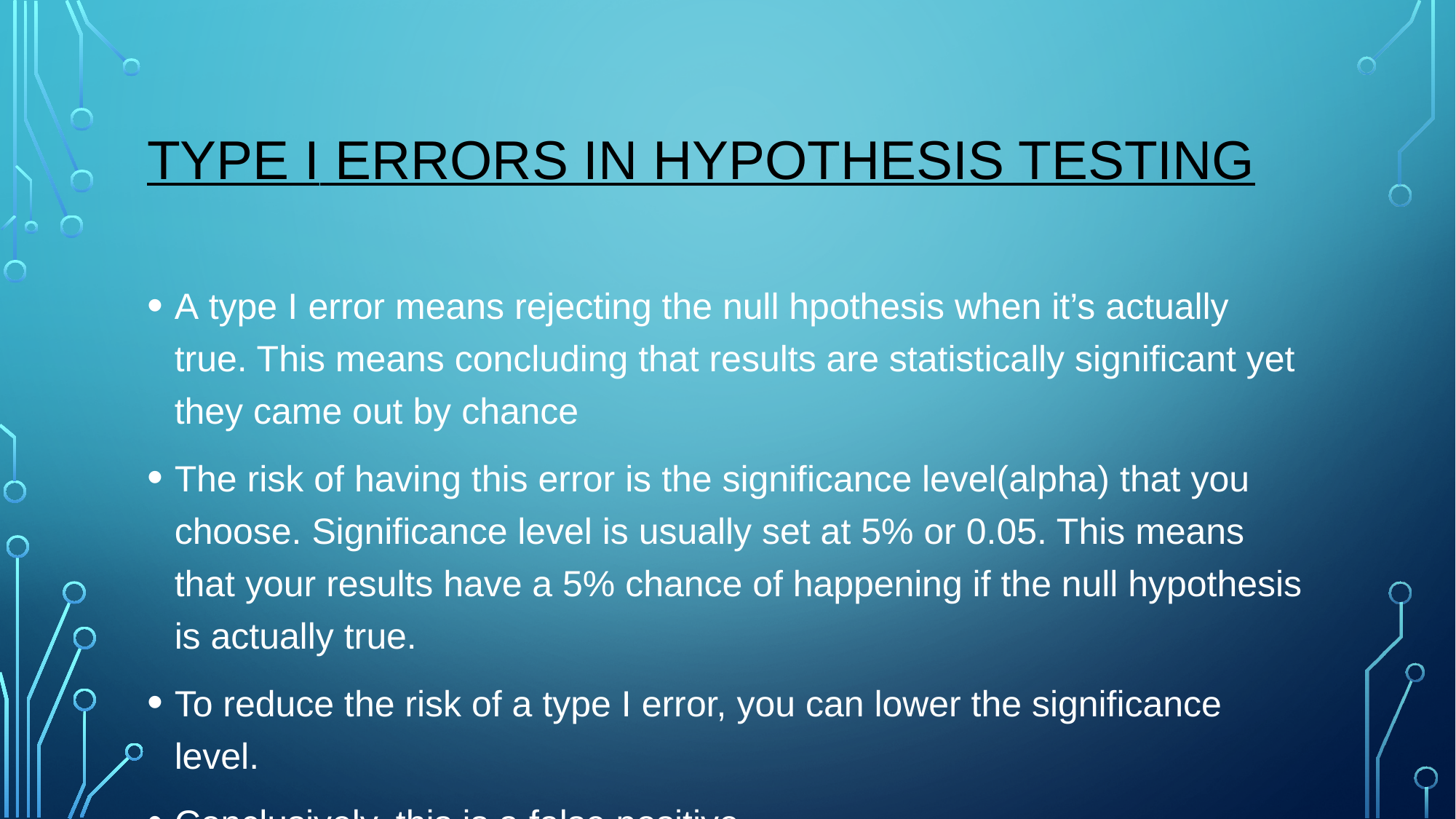

# Type I Errors in hypothesis testing
A type I error means rejecting the null hpothesis when it’s actually true. This means concluding that results are statistically significant yet they came out by chance
The risk of having this error is the significance level(alpha) that you choose. Significance level is usually set at 5% or 0.05. This means that your results have a 5% chance of happening if the null hypothesis is actually true.
To reduce the risk of a type I error, you can lower the significance level.
Conclusively, this is a false positive.